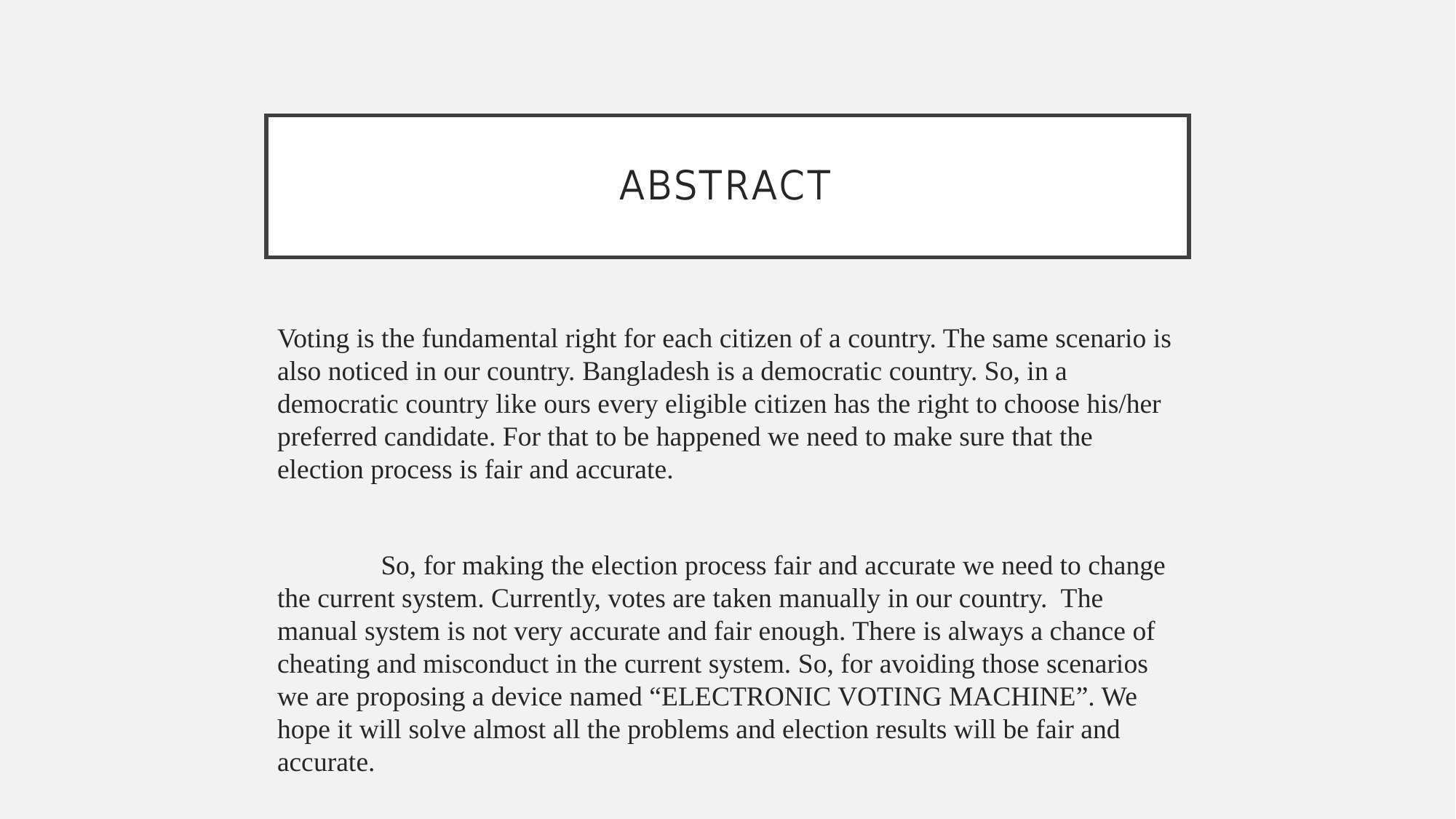

# Abstract
Voting is the fundamental right for each citizen of a country. The same scenario is also noticed in our country. Bangladesh is a democratic country. So, in a democratic country like ours every eligible citizen has the right to choose his/her preferred candidate. For that to be happened we need to make sure that the election process is fair and accurate.

               So, for making the election process fair and accurate we need to change the current system. Currently, votes are taken manually in our country.  The manual system is not very accurate and fair enough. There is always a chance of cheating and misconduct in the current system. So, for avoiding those scenarios we are proposing a device named “ELECTRONIC VOTING MACHINE”. We hope it will solve almost all the problems and election results will be fair and accurate.